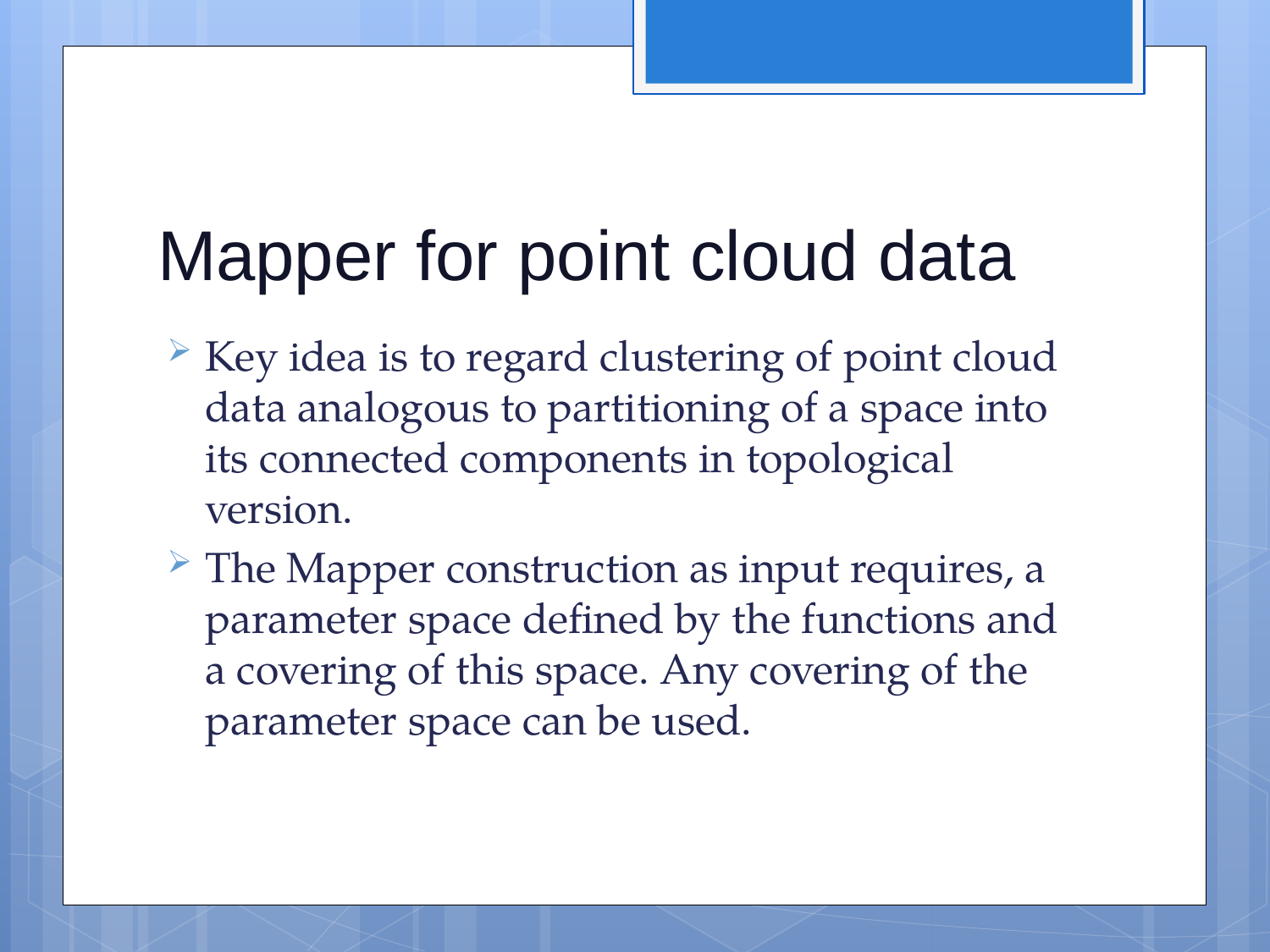

# Mapper for point cloud data
Key idea is to regard clustering of point cloud data analogous to partitioning of a space into its connected components in topological version.
The Mapper construction as input requires, a parameter space defined by the functions and a covering of this space. Any covering of the parameter space can be used.